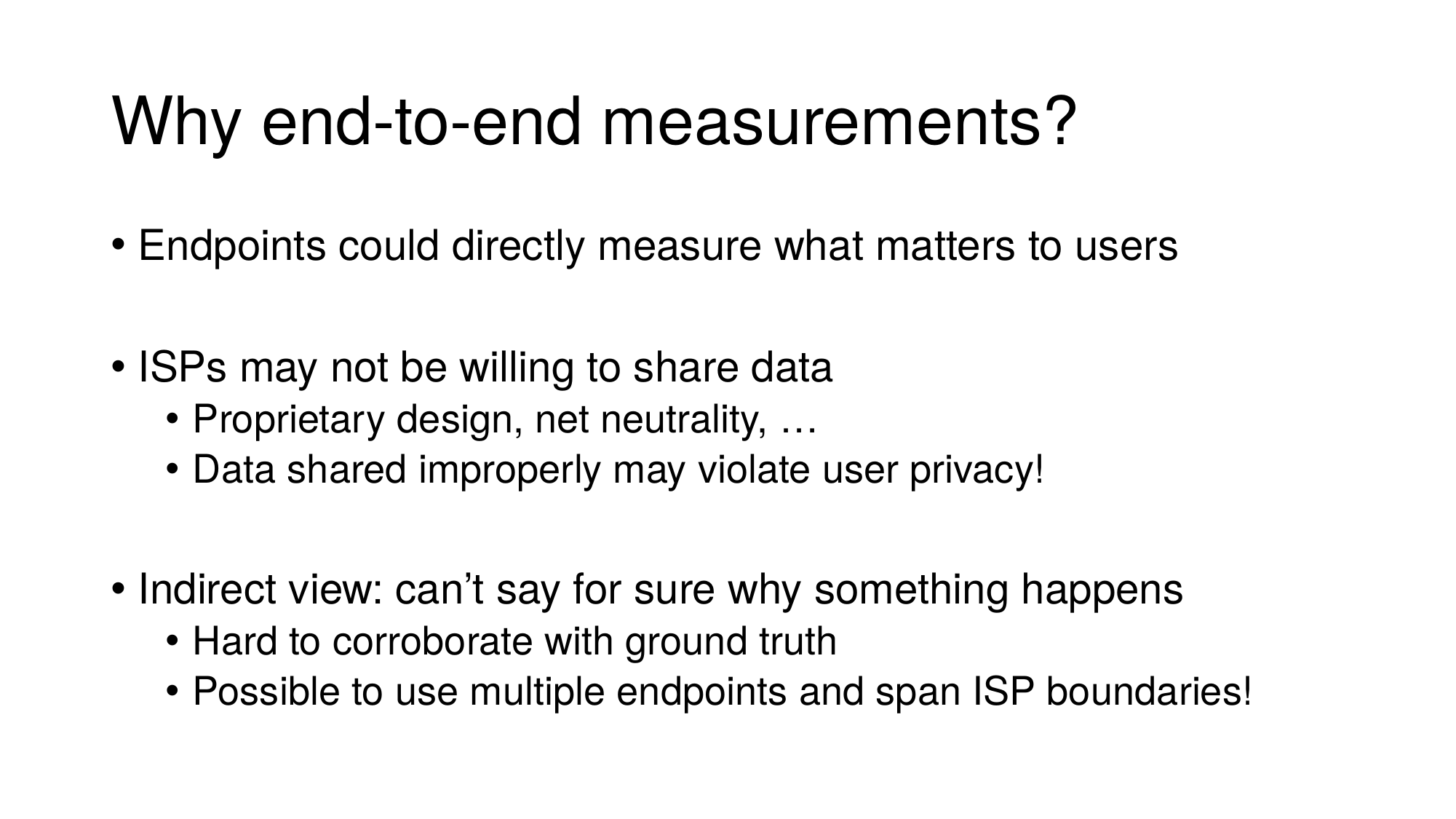

# Why end-to-end measurements?
Endpoints could directly measure what matters to users

ISPs may not be willing to share data
Proprietary design, net neutrality, …
Data shared improperly may violate user privacy!

Indirect view: can’t say for sure why something happens
Hard to corroborate with ground truth
Possible to use multiple endpoints and span ISP boundaries!